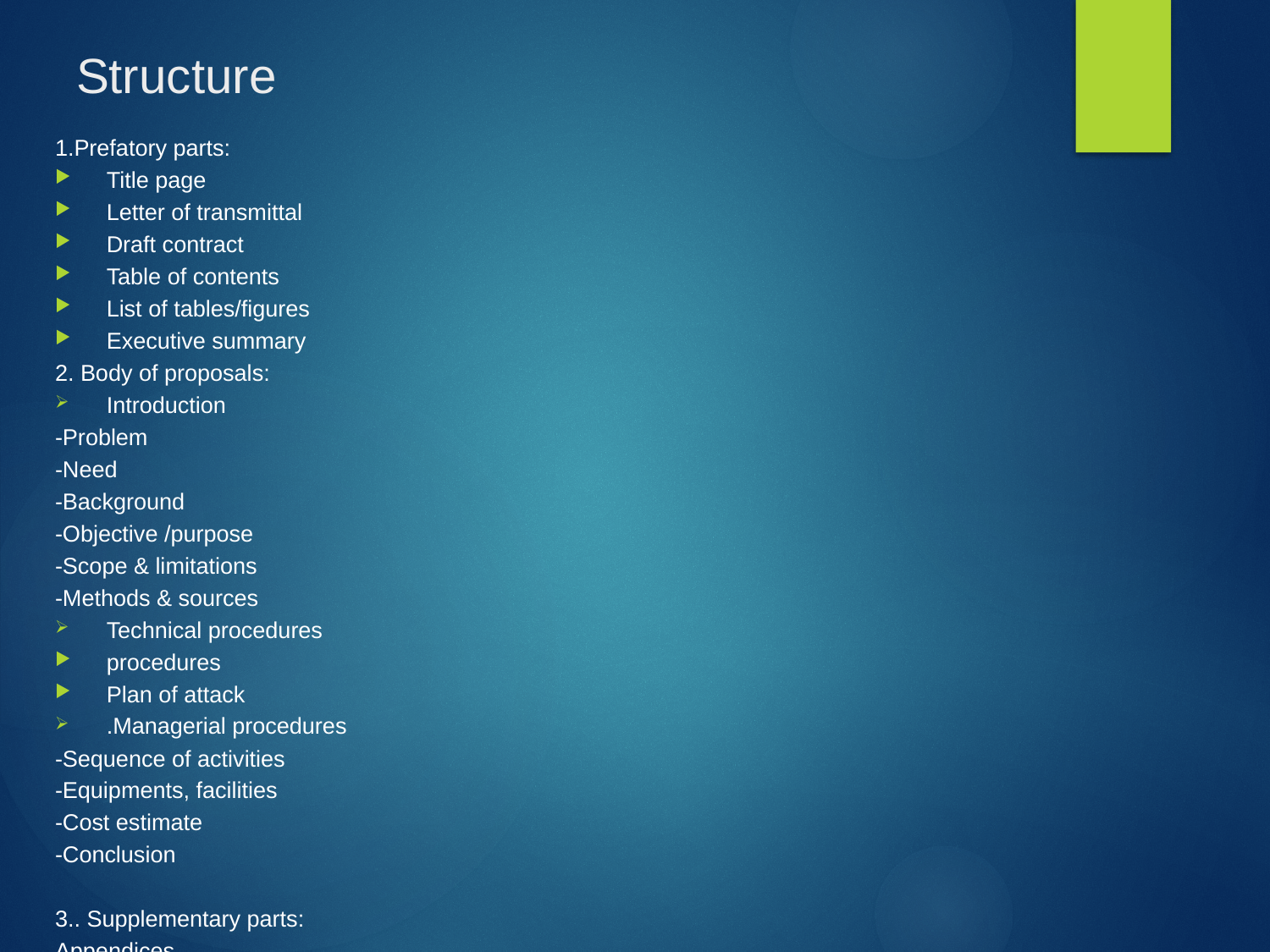

# Structure
1.Prefatory parts:
Title page
Letter of transmittal
Draft contract
Table of contents
List of tables/figures
Executive summary
2. Body of proposals:
Introduction
-Problem
-Need
-Background
-Objective /purpose
-Scope & limitations
-Methods & sources
Technical procedures
procedures
Plan of attack
.Managerial procedures
-Sequence of activities
-Equipments, facilities
-Cost estimate
-Conclusion

3.. Supplementary parts:
Appendices
References